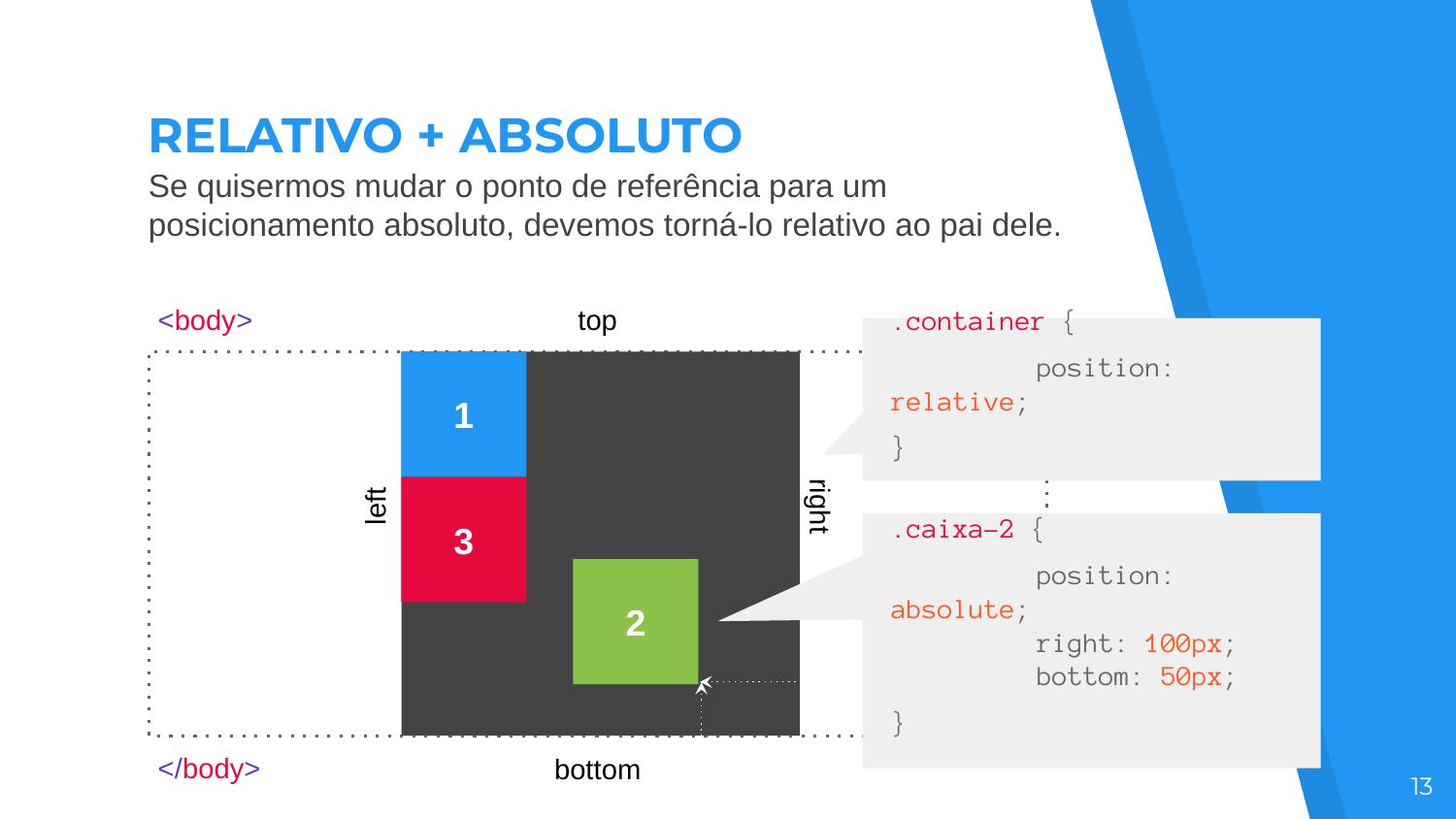

RELATIVO + ABSOLUTO
Se quisermos mudar o ponto de referência para um posicionamento absoluto, devemos torná-lo relativo ao pai dele.

<body>
top
.container {
	position: relative;
}

1

3
left
right
.caixa-2 {
	position: absolute;
	right: 100px;
	bottom: 50px;
}

2
</body>
bottom
13